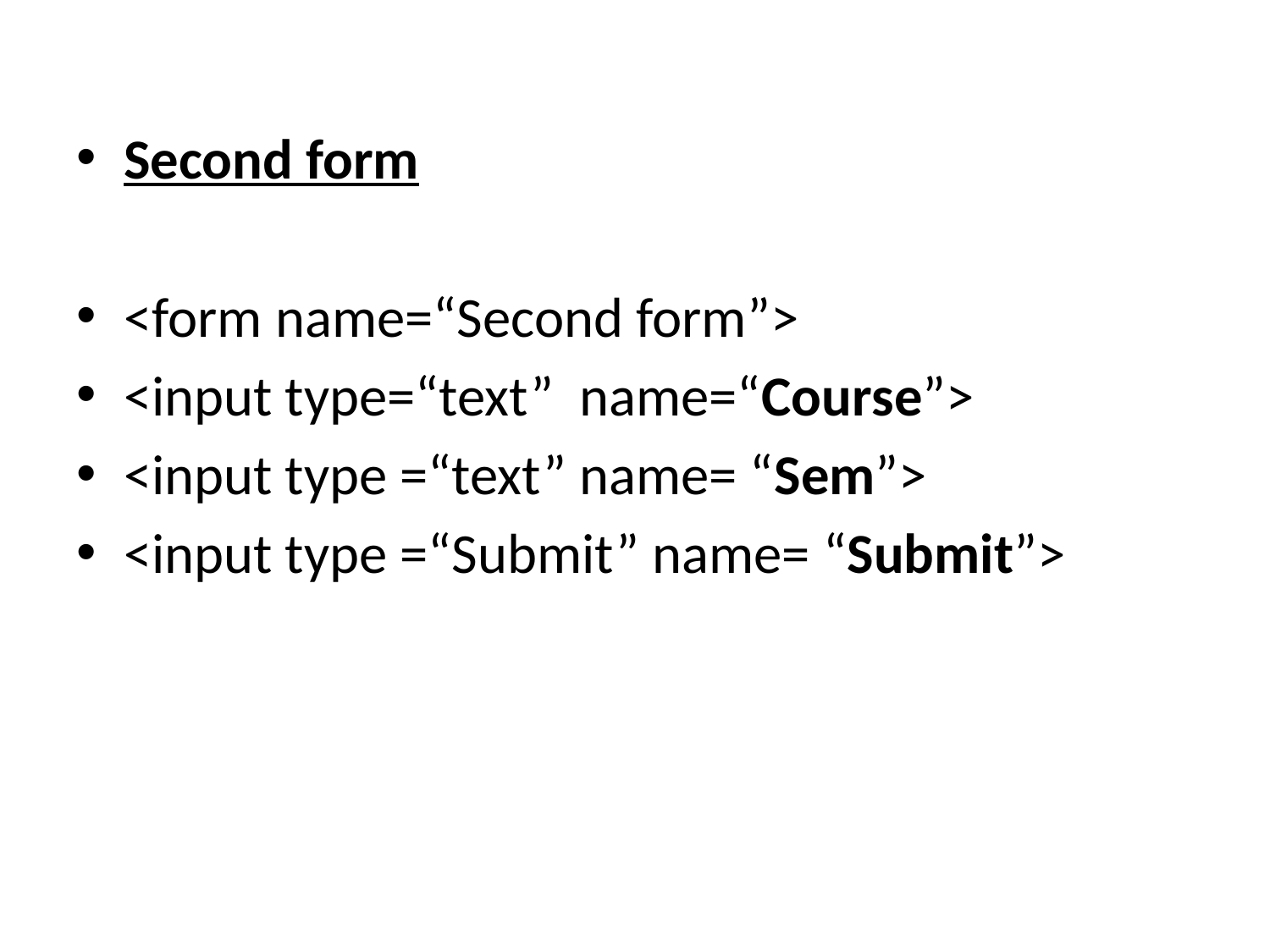

Second form

<form name=“Second form”>
<input type=“text”  name=“Course”>
<input type =“text” name= “Sem”>
<input type =“Submit” name= “Submit”>